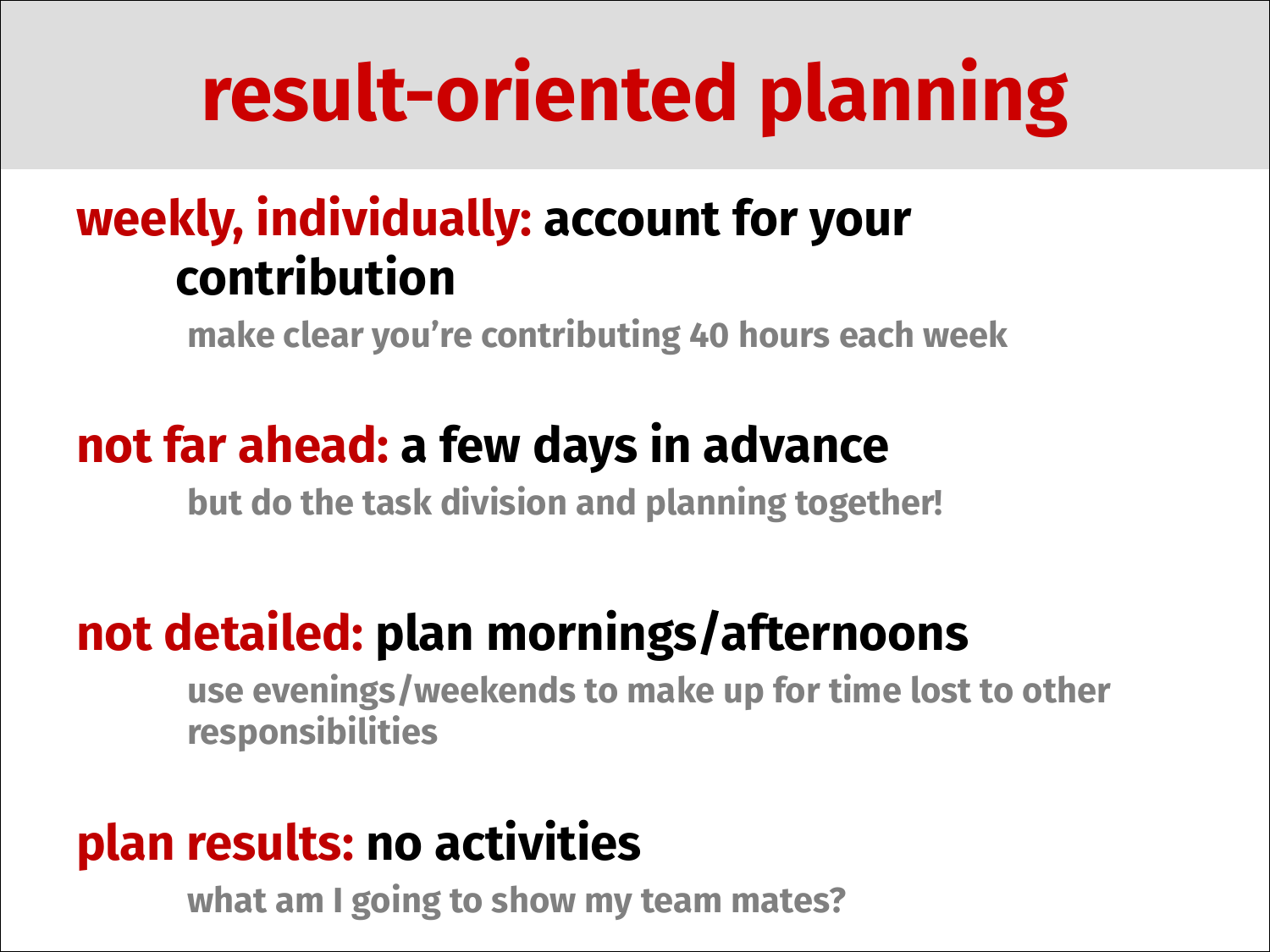

# result-oriented planning
weekly, individually: account for your contribution
make clear you’re contributing 40 hours each week

not far ahead: a few days in advance
but do the task division and planning together!

not detailed: plan mornings/afternoons
use evenings/weekends to make up for time lost to other responsibilities

plan results: no activities
what am I going to show my team mates?

open en eerlijk: mislukken mag

inleveren: bij coach